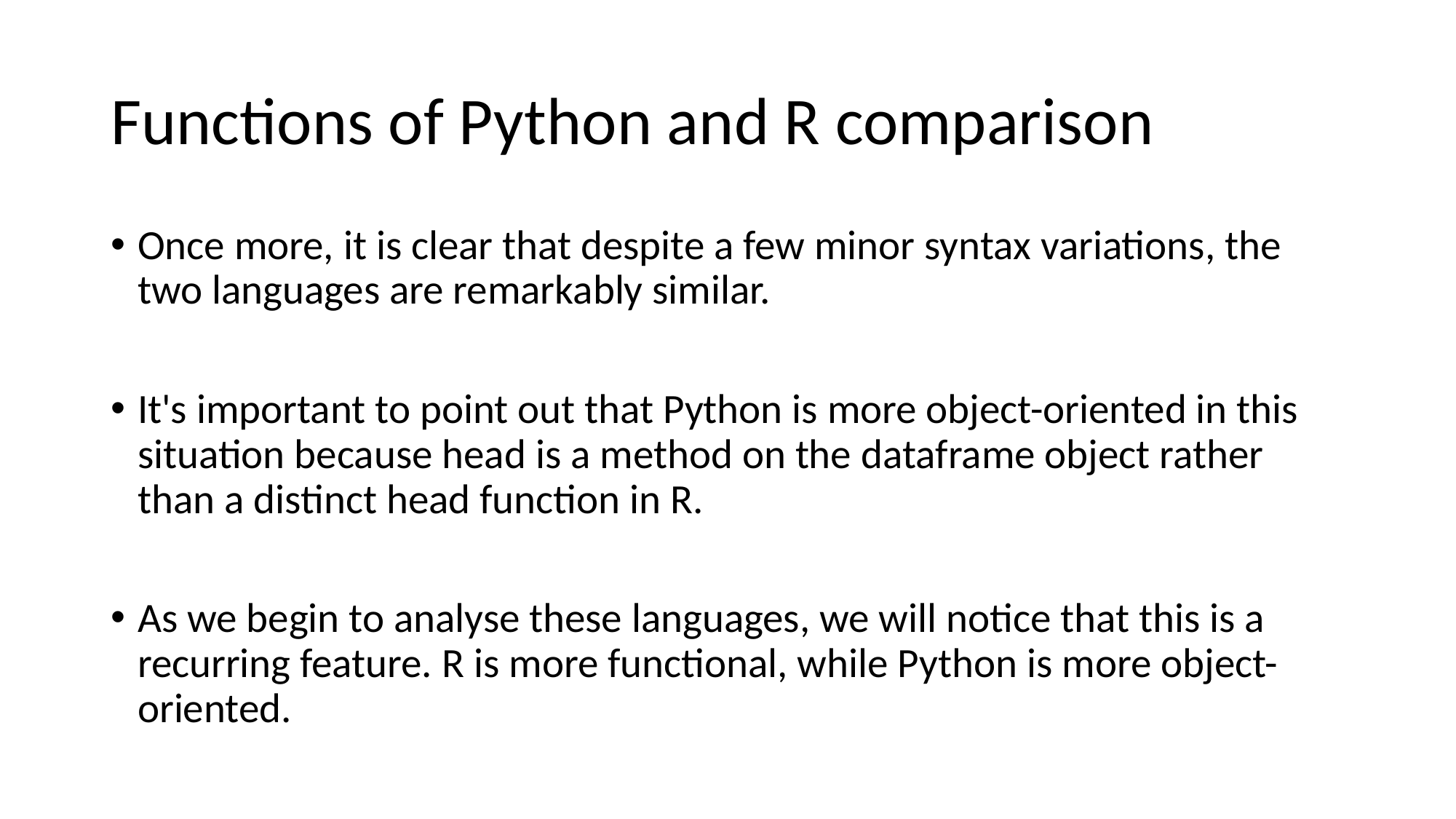

# Functions of Python and R comparison
Once more, it is clear that despite a few minor syntax variations, the two languages are remarkably similar.

It's important to point out that Python is more object-oriented in this situation because head is a method on the dataframe object rather than a distinct head function in R.

As we begin to analyse these languages, we will notice that this is a recurring feature. R is more functional, while Python is more object-oriented.